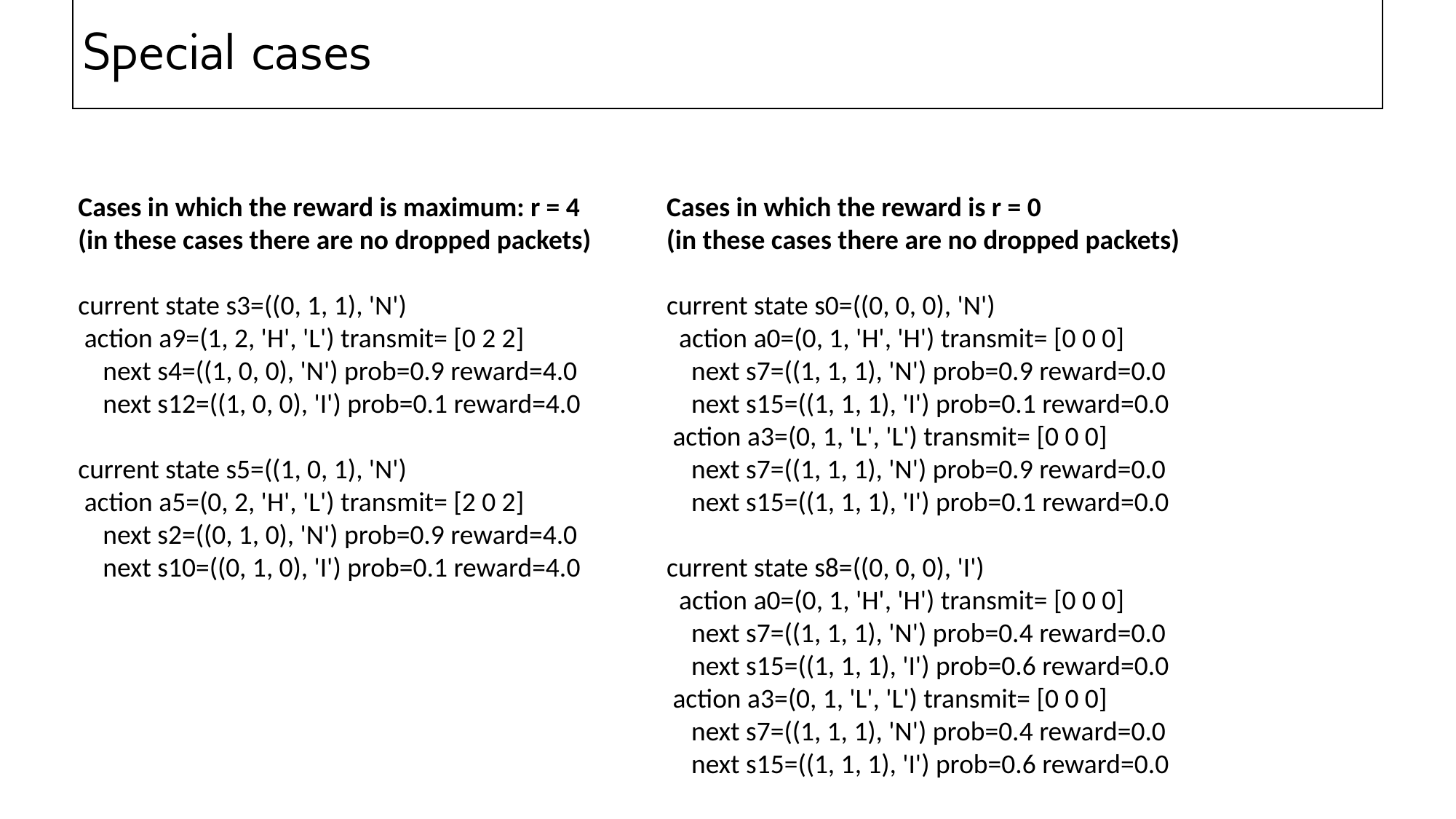

# Special cases
Cases in which the reward is maximum: r = 4
(in these cases there are no dropped packets)

current state s3=((0, 1, 1), 'N')
 action a9=(1, 2, 'H', 'L') transmit= [0 2 2]
    next s4=((1, 0, 0), 'N') prob=0.9 reward=4.0
    next s12=((1, 0, 0), 'I') prob=0.1 reward=4.0

current state s5=((1, 0, 1), 'N')
 action a5=(0, 2, 'H', 'L') transmit= [2 0 2]
    next s2=((0, 1, 0), 'N') prob=0.9 reward=4.0
    next s10=((0, 1, 0), 'I') prob=0.1 reward=4.0
Cases in which the reward is r = 0
(in these cases there are no dropped packets)

current state s0=((0, 0, 0), 'N')
  action a0=(0, 1, 'H', 'H') transmit= [0 0 0]
    next s7=((1, 1, 1), 'N') prob=0.9 reward=0.0
    next s15=((1, 1, 1), 'I') prob=0.1 reward=0.0
 action a3=(0, 1, 'L', 'L') transmit= [0 0 0]
    next s7=((1, 1, 1), 'N') prob=0.9 reward=0.0
    next s15=((1, 1, 1), 'I') prob=0.1 reward=0.0

current state s8=((0, 0, 0), 'I')
  action a0=(0, 1, 'H', 'H') transmit= [0 0 0]
    next s7=((1, 1, 1), 'N') prob=0.4 reward=0.0
    next s15=((1, 1, 1), 'I') prob=0.6 reward=0.0
 action a3=(0, 1, 'L', 'L') transmit= [0 0 0]
    next s7=((1, 1, 1), 'N') prob=0.4 reward=0.0
    next s15=((1, 1, 1), 'I') prob=0.6 reward=0.0